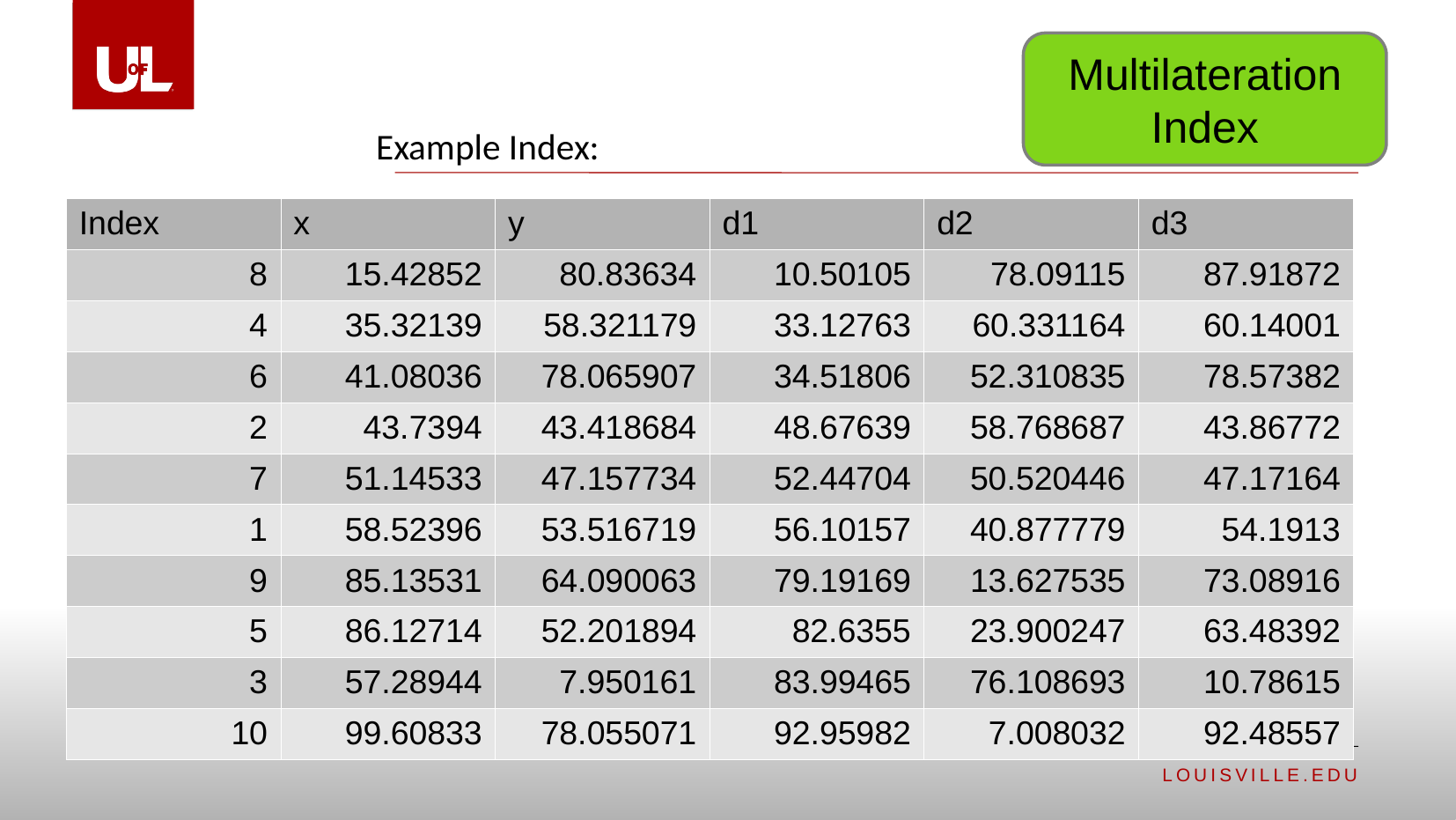

Multilateration
Index
Example Index:
| Index | x | y | d1 | d2 | d3 |
| --- | --- | --- | --- | --- | --- |
| 8 | 15.42852 | 80.83634 | 10.50105 | 78.09115 | 87.91872 |
| 4 | 35.32139 | 58.321179 | 33.12763 | 60.331164 | 60.14001 |
| 6 | 41.08036 | 78.065907 | 34.51806 | 52.310835 | 78.57382 |
| 2 | 43.7394 | 43.418684 | 48.67639 | 58.768687 | 43.86772 |
| 7 | 51.14533 | 47.157734 | 52.44704 | 50.520446 | 47.17164 |
| 1 | 58.52396 | 53.516719 | 56.10157 | 40.877779 | 54.1913 |
| 9 | 85.13531 | 64.090063 | 79.19169 | 13.627535 | 73.08916 |
| 5 | 86.12714 | 52.201894 | 82.6355 | 23.900247 | 63.48392 |
| 3 | 57.28944 | 7.950161 | 83.99465 | 76.108693 | 10.78615 |
| 10 | 99.60833 | 78.055071 | 92.95982 | 7.008032 | 92.48557 |